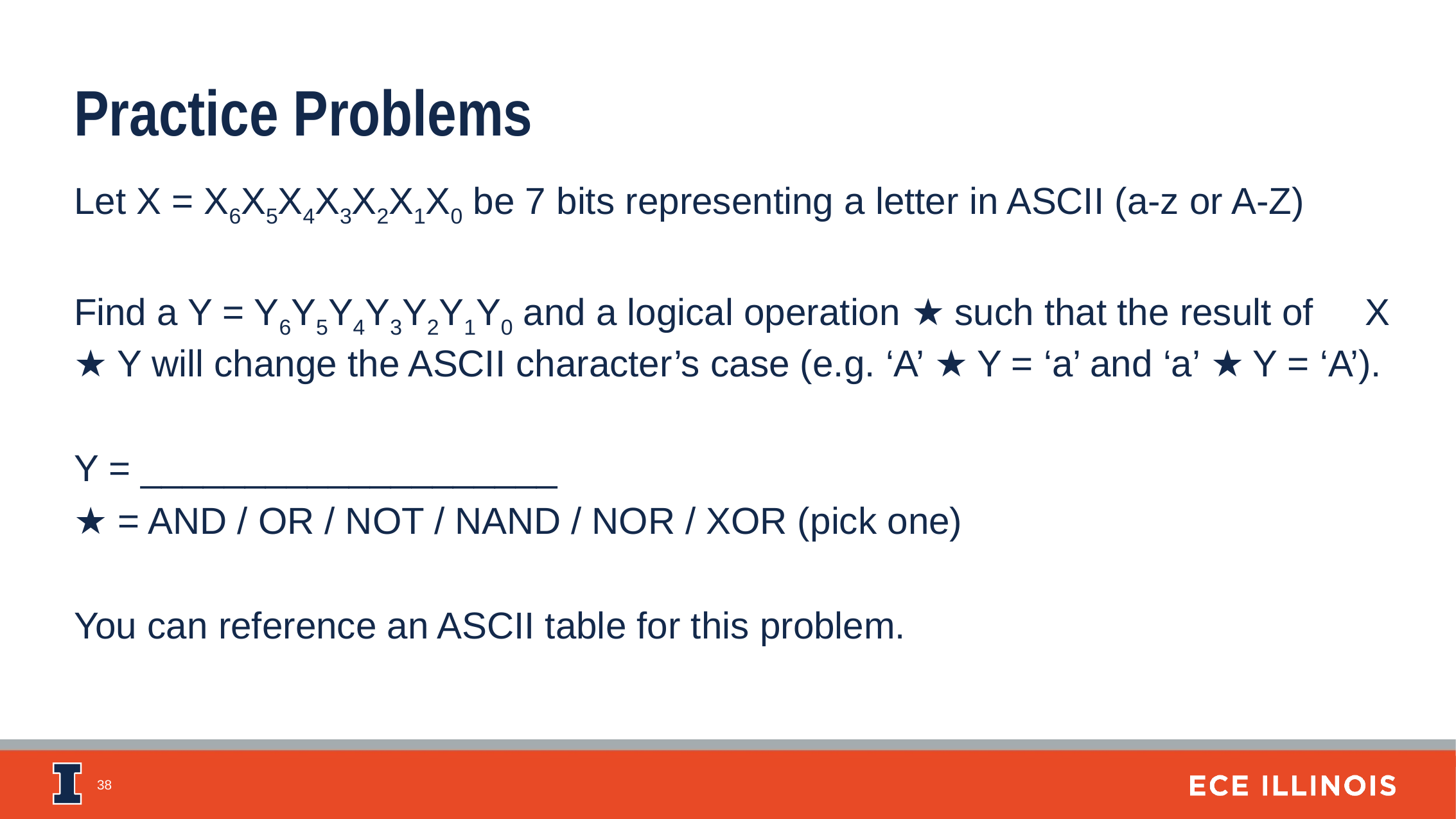

Practice Problems
Let X = X6X5X4X3X2X1X0 be 7 bits representing a letter in ASCII (a-z or A-Z)

Find a Y = Y6Y5Y4Y3Y2Y1Y0 and a logical operation ★ such that the result of     X ★ Y will change the ASCII character’s case (e.g. ‘A’ ★ Y = ‘a’ and ‘a’ ★ Y = ‘A’).

Y = ____________________
★ = AND / OR / NOT / NAND / NOR / XOR (pick one)

You can reference an ASCII table for this problem.
38